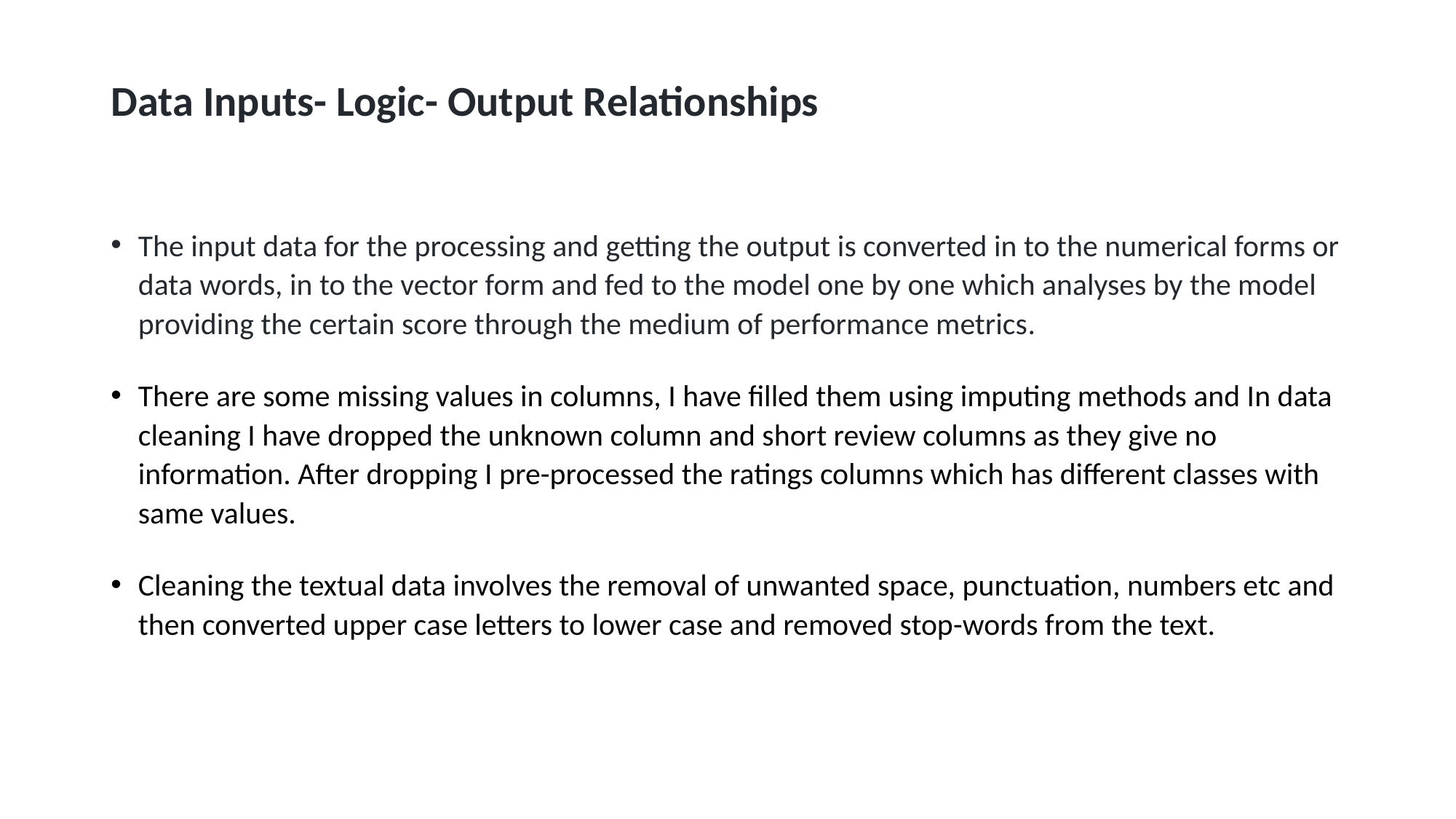

# Data Inputs- Logic- Output Relationships
The input data for the processing and getting the output is converted in to the numerical forms or data words, in to the vector form and fed to the model one by one which analyses by the model providing the certain score through the medium of performance metrics.
There are some missing values in columns, I have filled them using imputing methods and In data cleaning I have dropped the unknown column and short review columns as they give no information. After dropping I pre-processed the ratings columns which has different classes with same values.
Cleaning the textual data involves the removal of unwanted space, punctuation, numbers etc and then converted upper case letters to lower case and removed stop-words from the text.